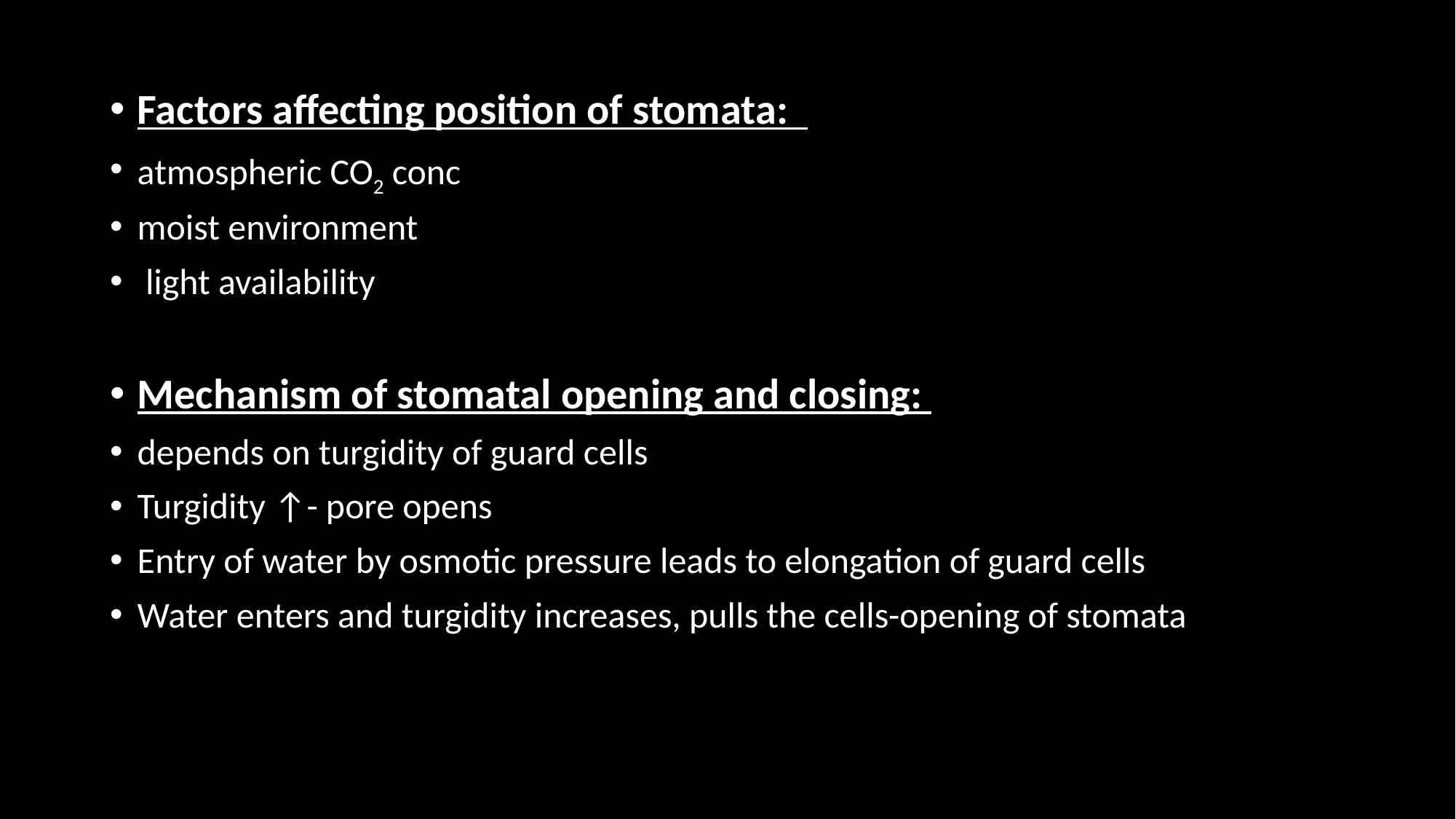

Factors affecting position of stomata:
atmospheric CO2 conc
moist environment
 light availability

Mechanism of stomatal opening and closing:
depends on turgidity of guard cells
Turgidity ↑- pore opens
Entry of water by osmotic pressure leads to elongation of guard cells
Water enters and turgidity increases, pulls the cells-opening of stomata